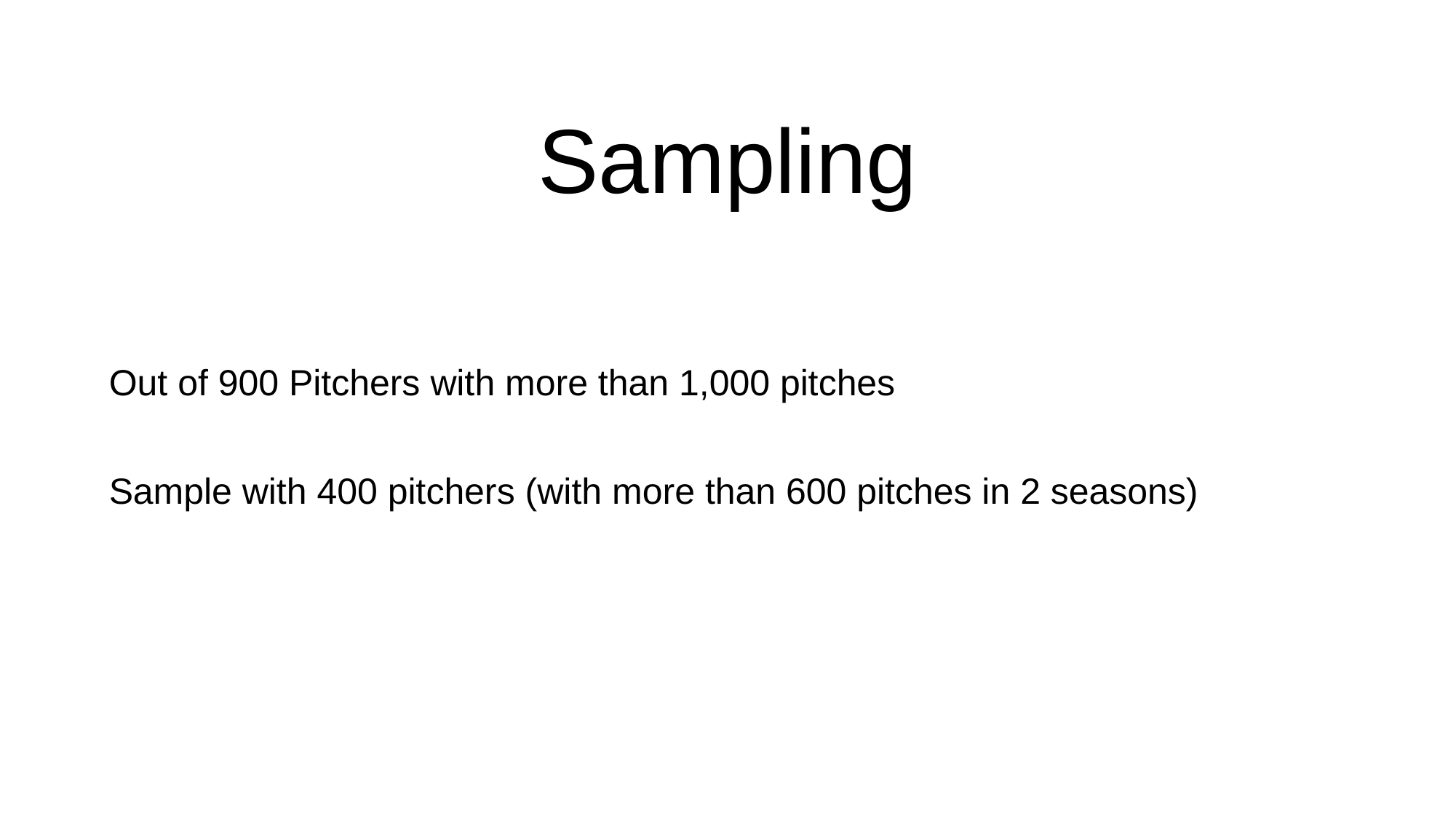

# Sampling
Out of 900 Pitchers with more than 1,000 pitches

Sample with 400 pitchers (with more than 600 pitches in 2 seasons)